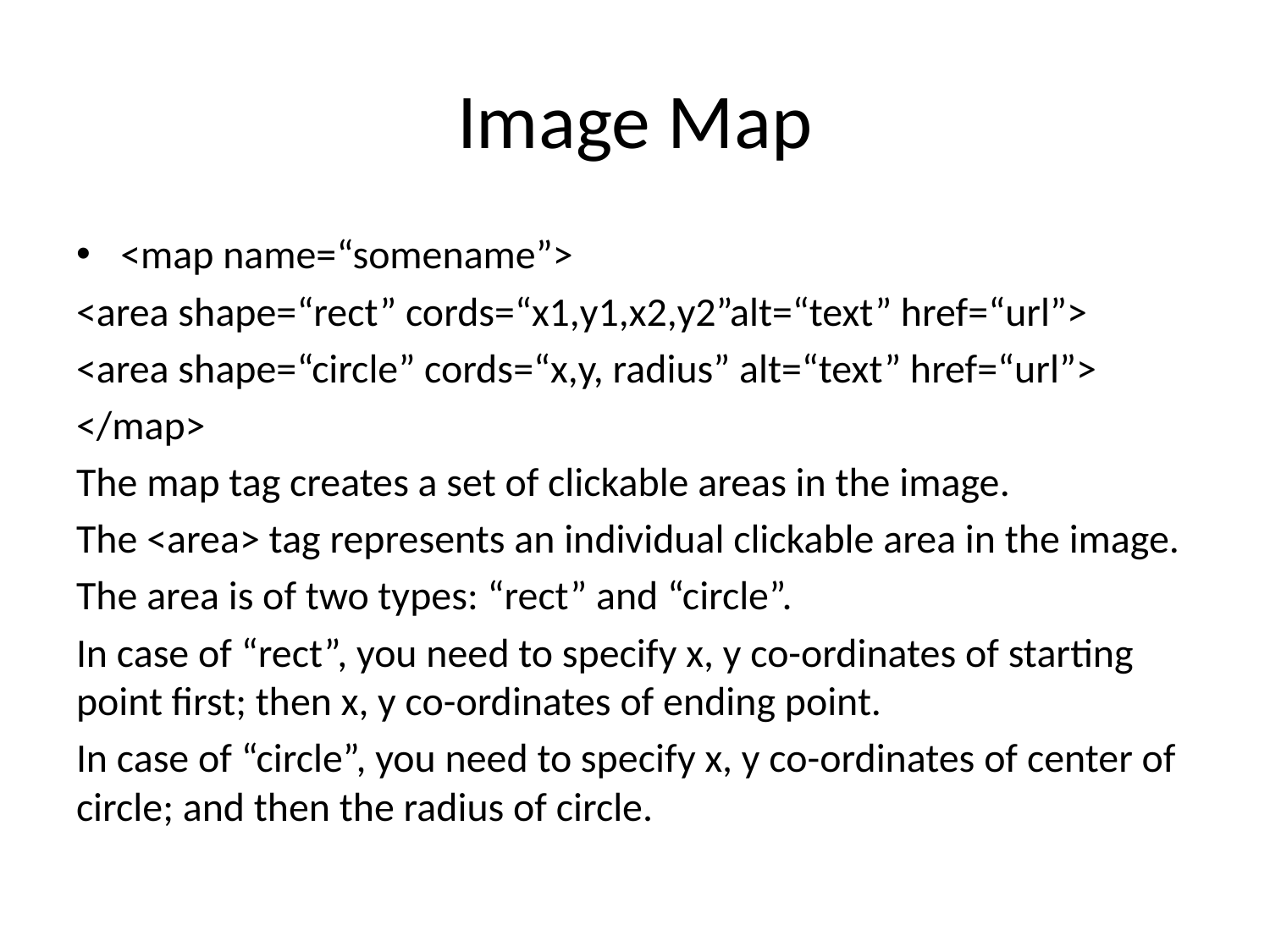

# Image Map
<map name=“somename”>
<area shape=“rect” cords=“x1,y1,x2,y2”alt=“text” href=“url”>
<area shape=“circle” cords=“x,y, radius” alt=“text” href=“url”>
</map>
The map tag creates a set of clickable areas in the image.
The <area> tag represents an individual clickable area in the image.
The area is of two types: “rect” and “circle”.
In case of “rect”, you need to specify x, y co-ordinates of starting point first; then x, y co-ordinates of ending point.
In case of “circle”, you need to specify x, y co-ordinates of center of circle; and then the radius of circle.